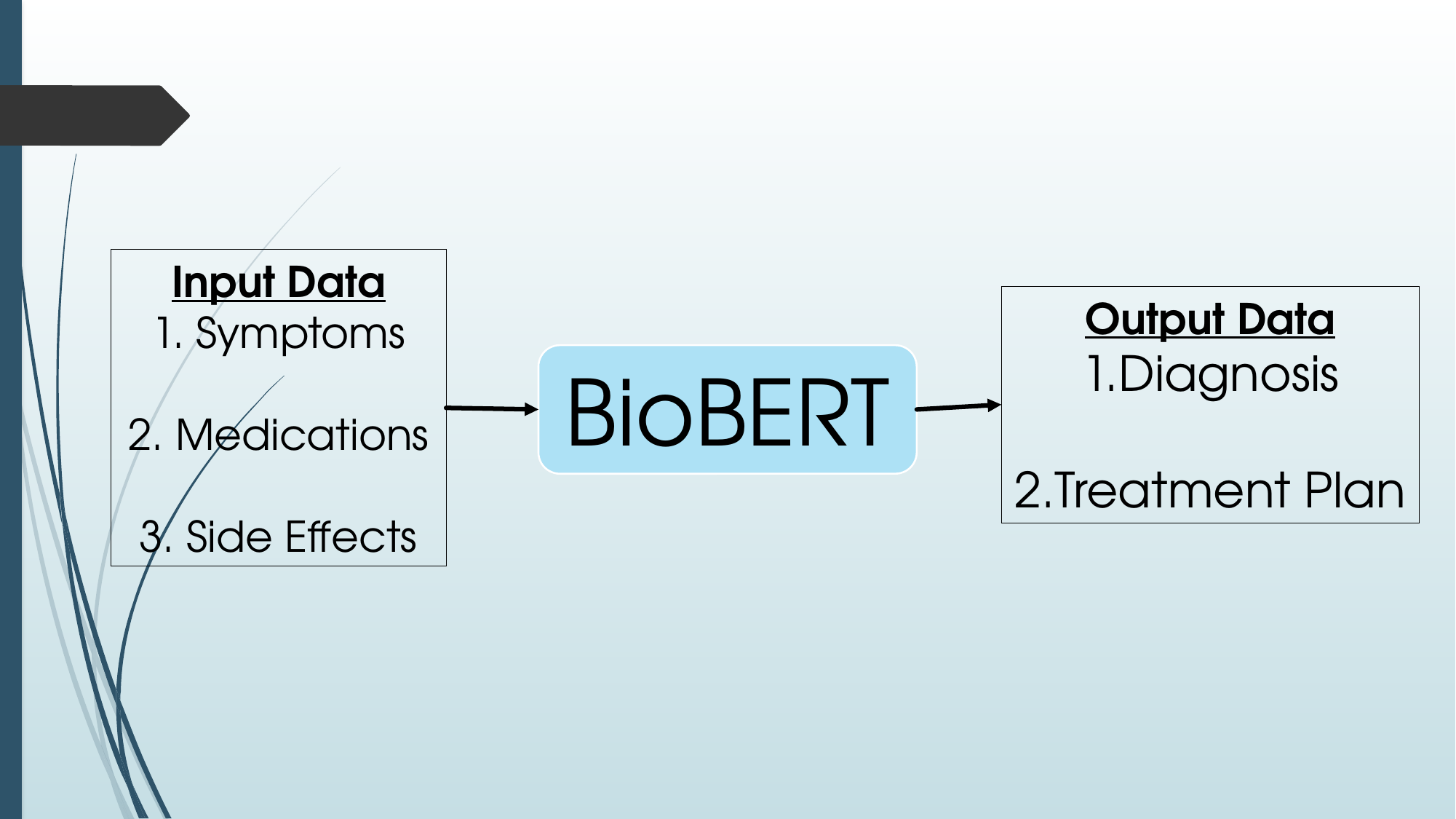

Input Data
1. Symptoms

2. Medications

3. Side Effects
Output Data
1.Diagnosis

2.Treatment Plan
BioBERT